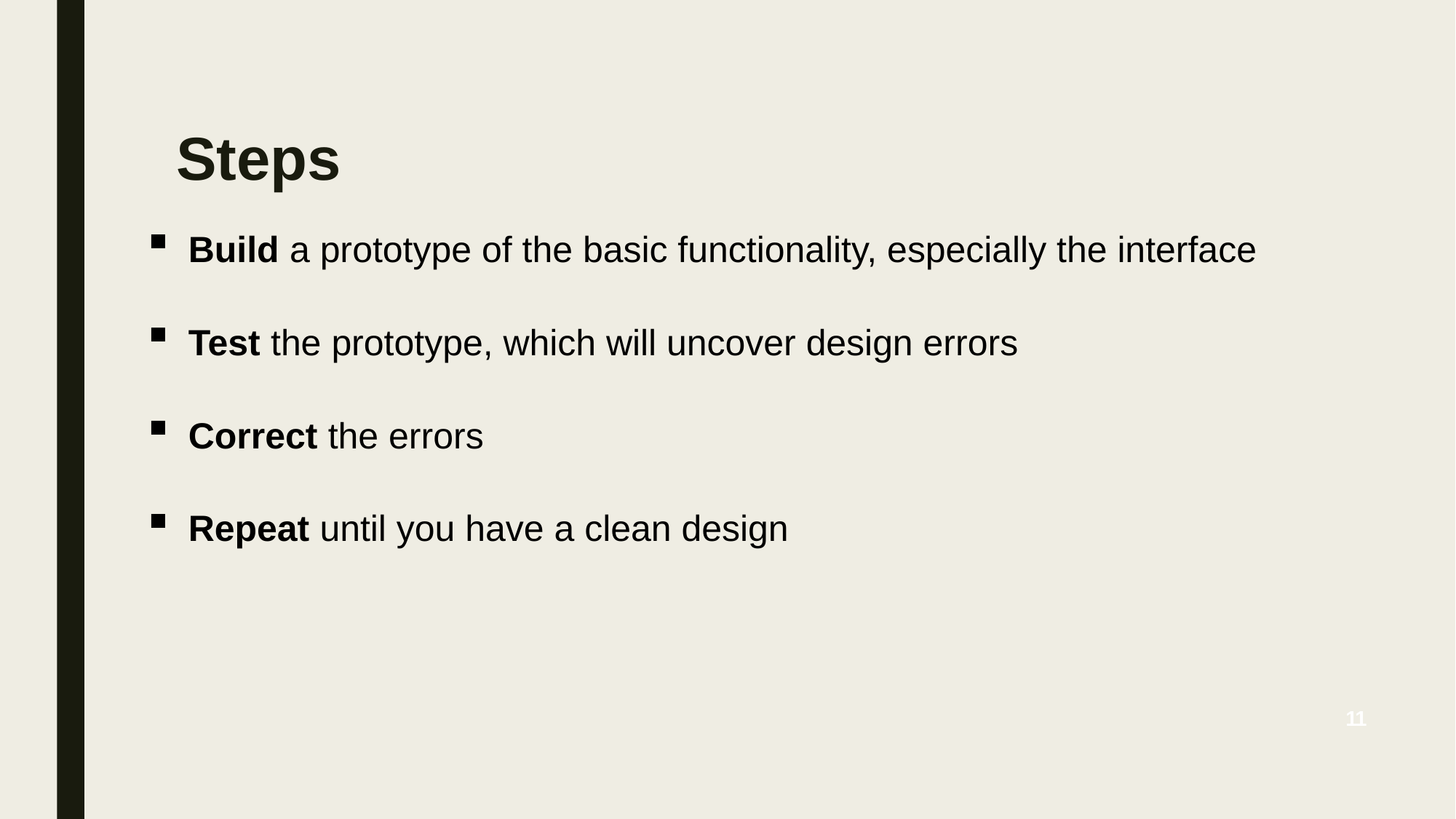

# Steps
Build a prototype of the basic functionality, especially the interface

Test the prototype, which will uncover design errors

Correct the errors

Repeat until you have a clean design
11